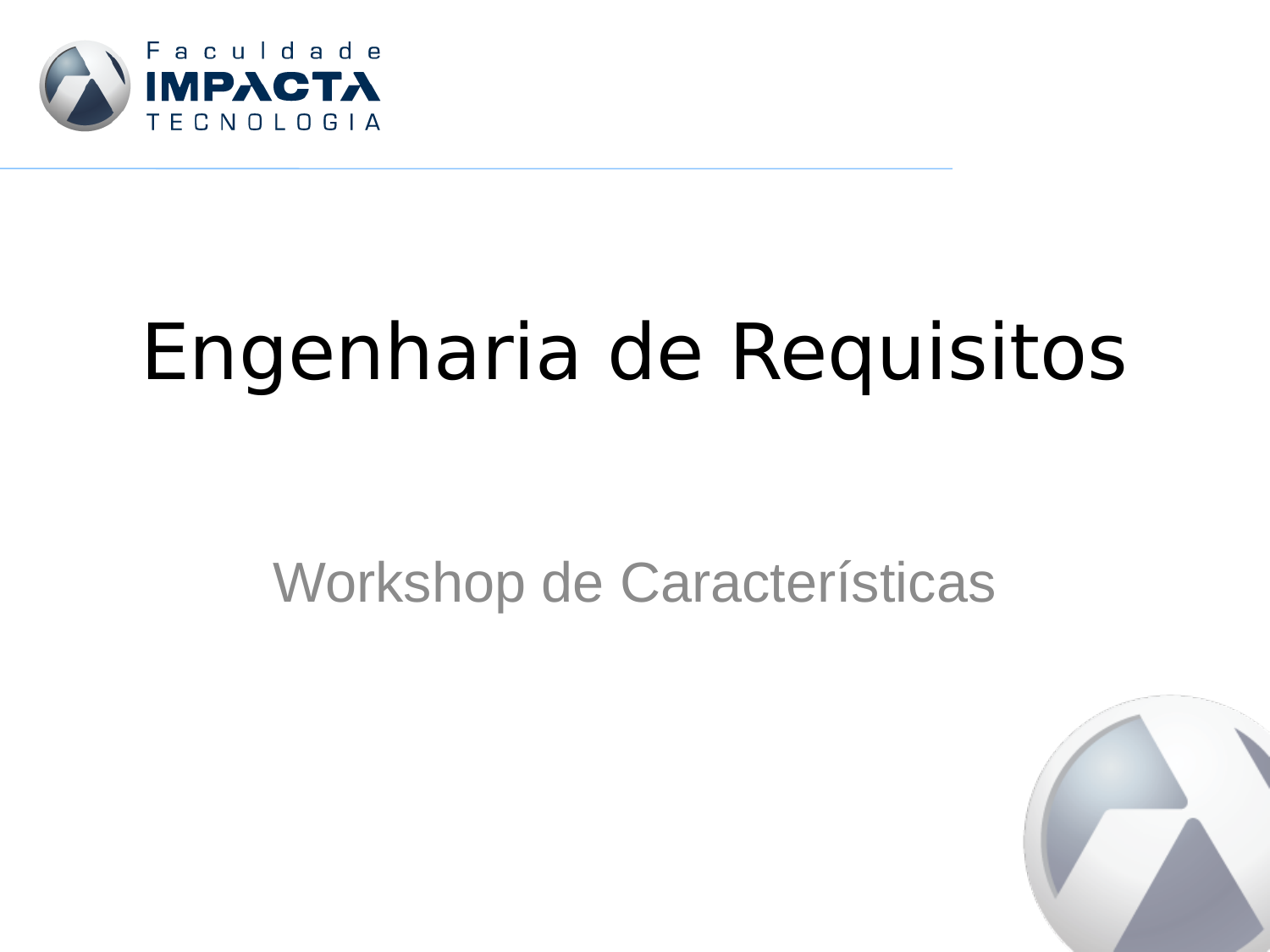

# Engenharia de Requisitos
Workshop de Características